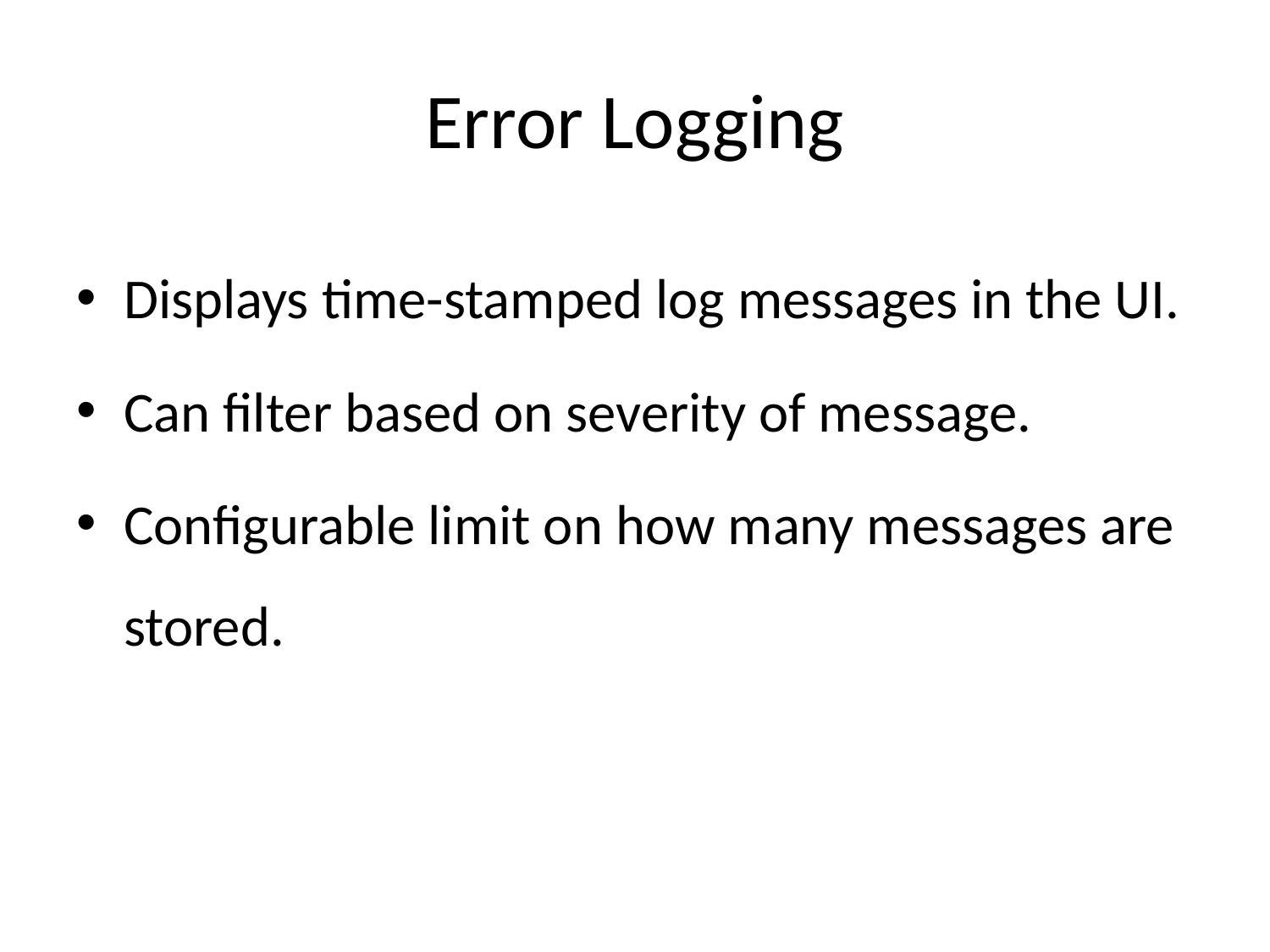

# Error Logging
Displays time-stamped log messages in the UI.
Can filter based on severity of message.
Configurable limit on how many messages are stored.